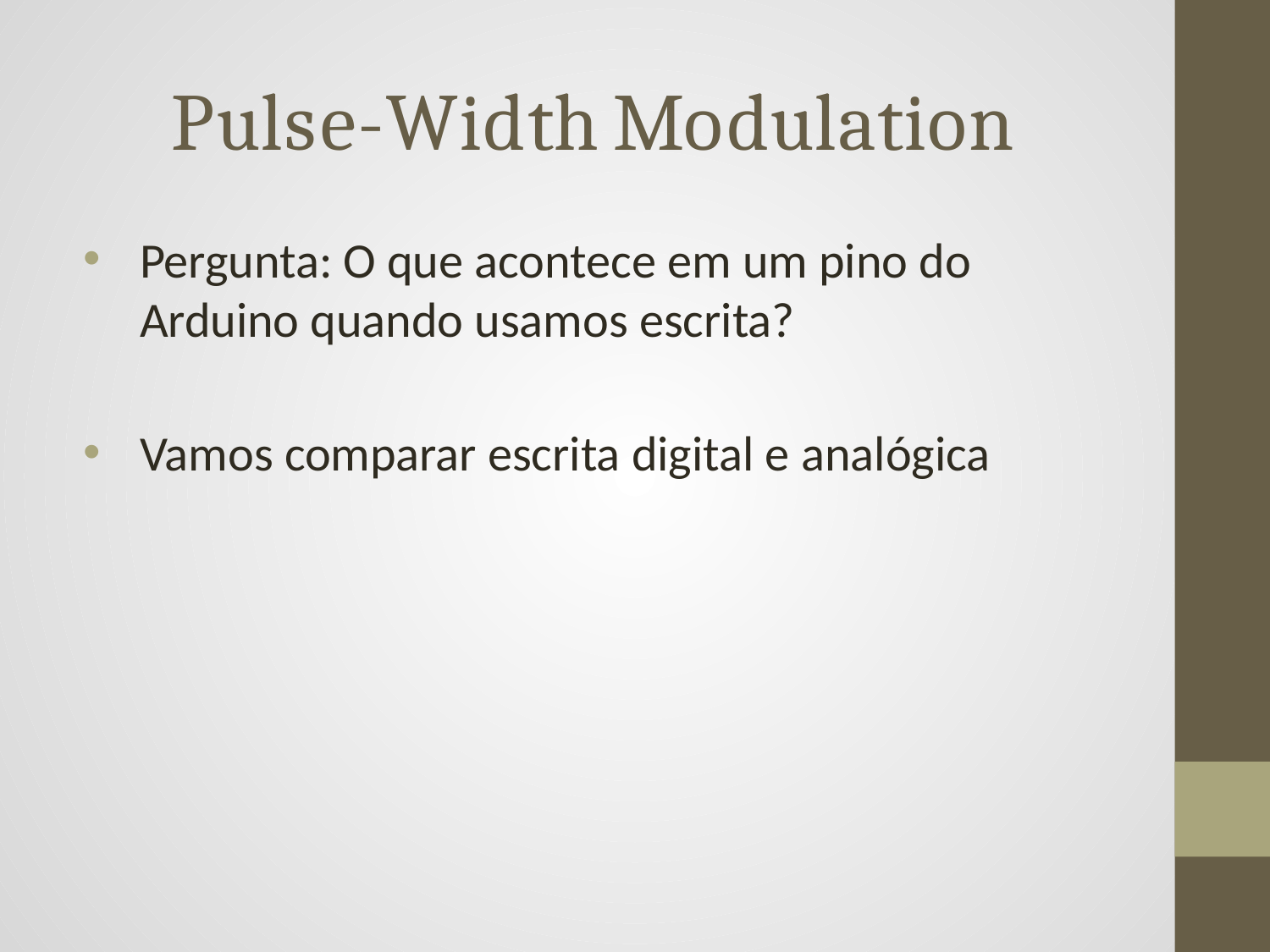

# Pulse-Width Modulation
Pergunta: O que acontece em um pino do Arduino quando usamos escrita?

Vamos comparar escrita digital e analógica